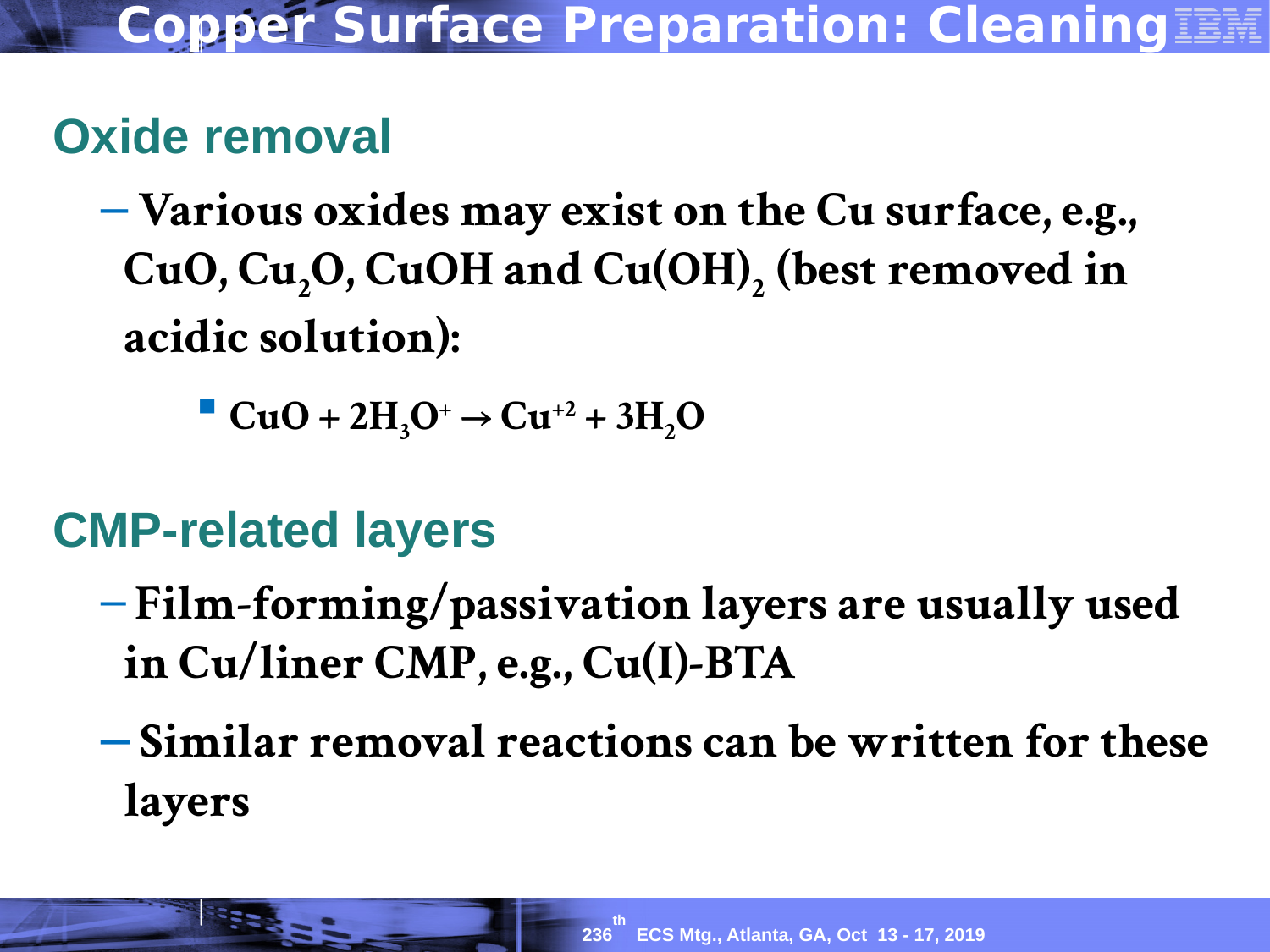

# Copper Surface Preparation: Cleaning
Oxide removal
 Various oxides may exist on the Cu surface, e.g., CuO, Cu2O, CuOH and Cu(OH)2  (best removed in acidic solution):
 CuO + 2H3O+ → Cu+2 + 3H2O
CMP-related layers
 Film-forming/passivation layers are usually used in Cu/liner CMP, e.g., Cu(I)-BTA
 Similar removal reactions can be written for these layers